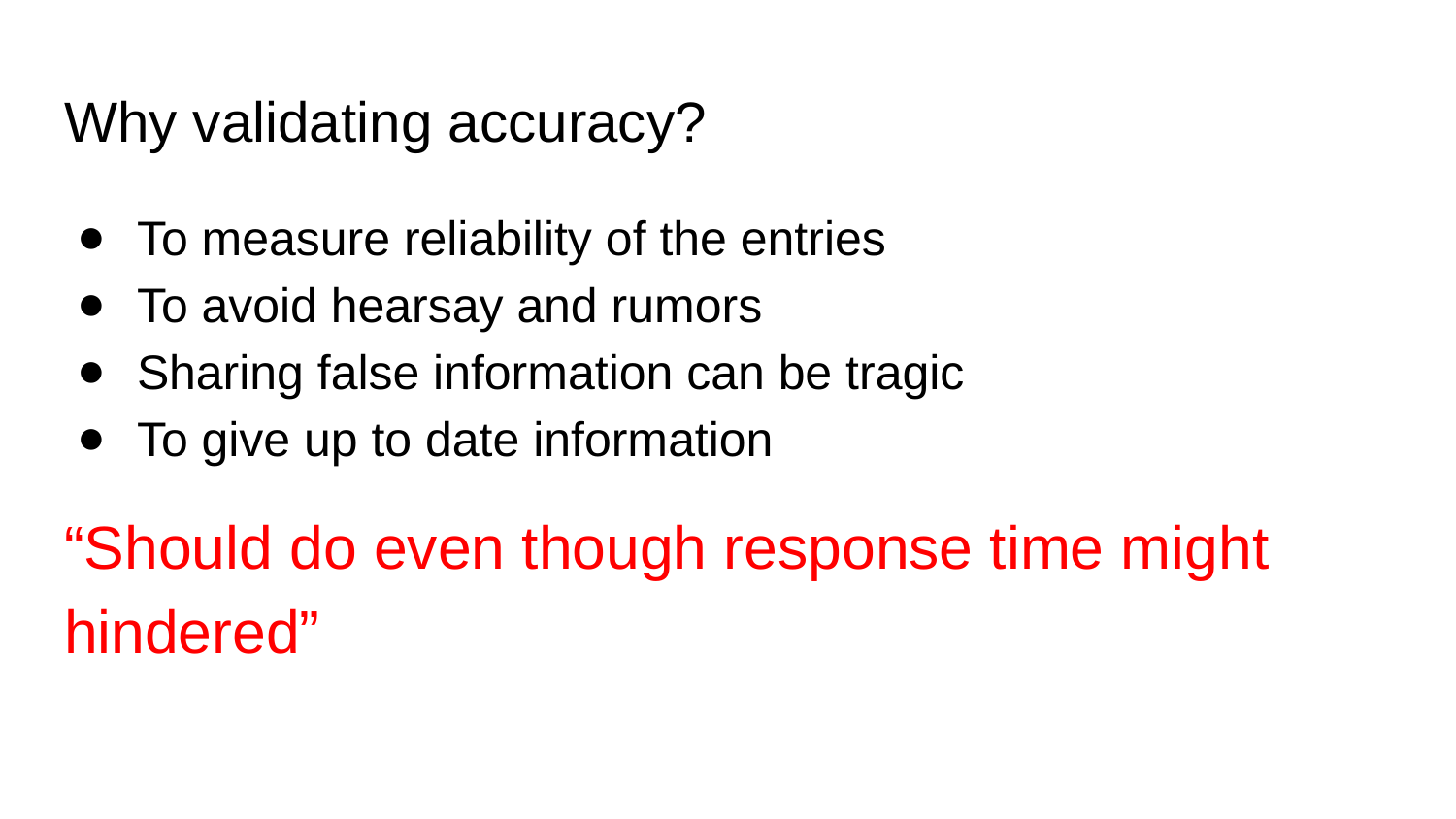

# Why validating accuracy?
To measure reliability of the entries
To avoid hearsay and rumors
Sharing false information can be tragic
To give up to date information
“Should do even though response time might hindered”